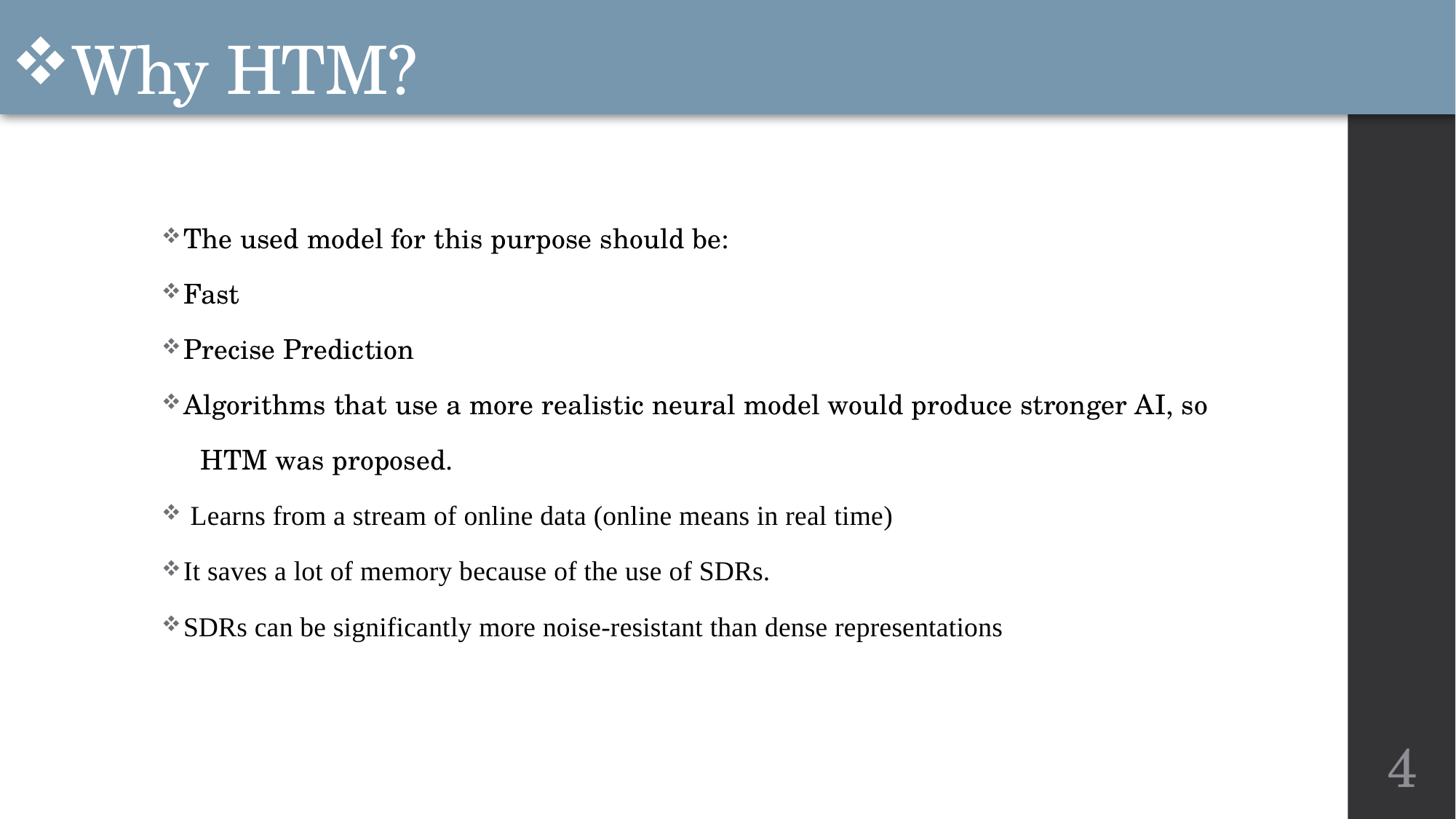

# Why HTM?
The used model for this purpose should be:
Fast
Precise Prediction
Algorithms that use a more realistic neural model would produce stronger AI, so
     HTM was proposed.
 Learns from a stream of online data (online means in real time)
It saves a lot of memory because of the use of SDRs.
SDRs can be significantly more noise-resistant than dense representations

4